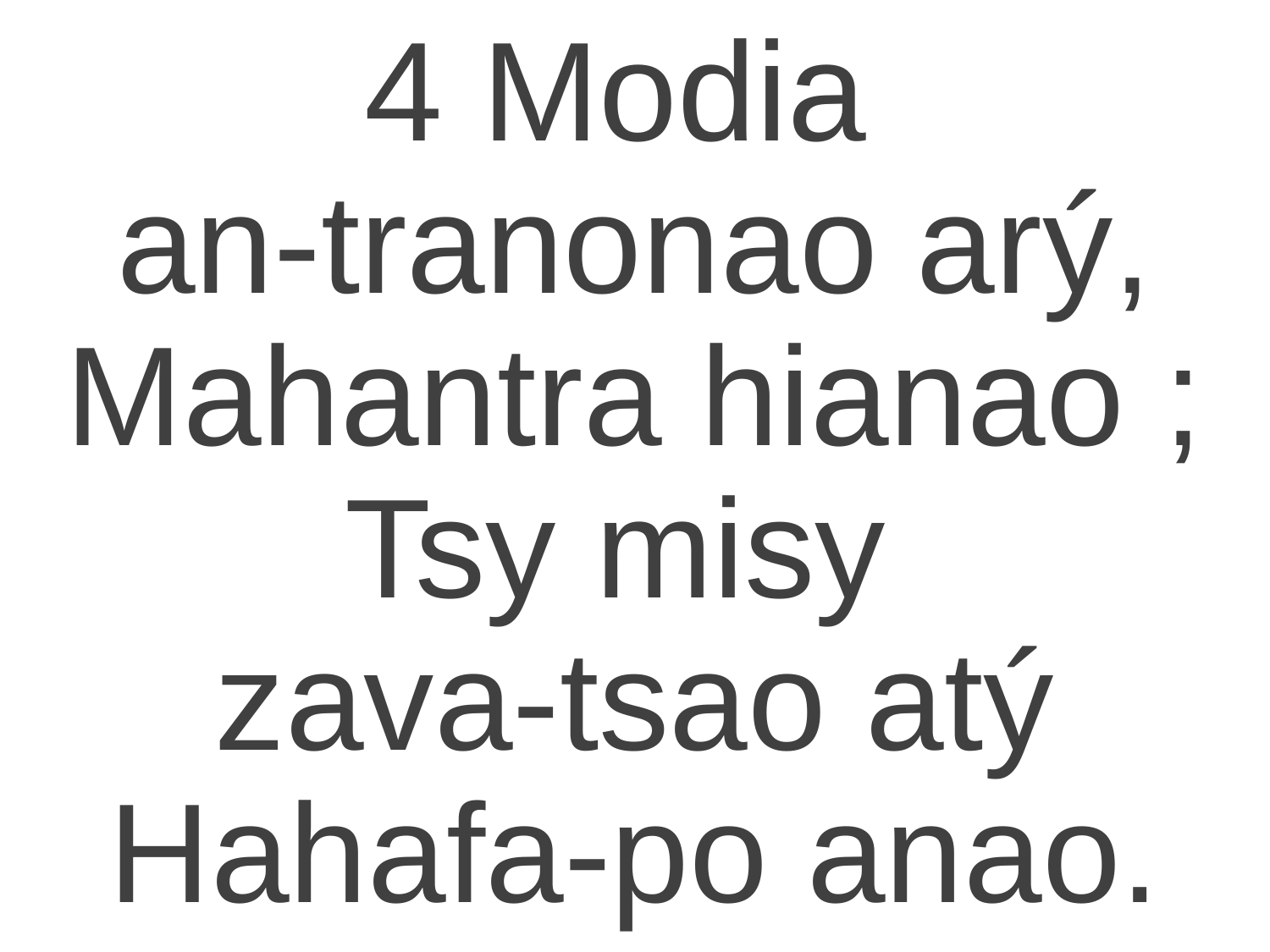

4 Modia
an-tranonao arý,
Mahantra hianao ;
Tsy misy
zava-tsao atý
Hahafa-po anao.